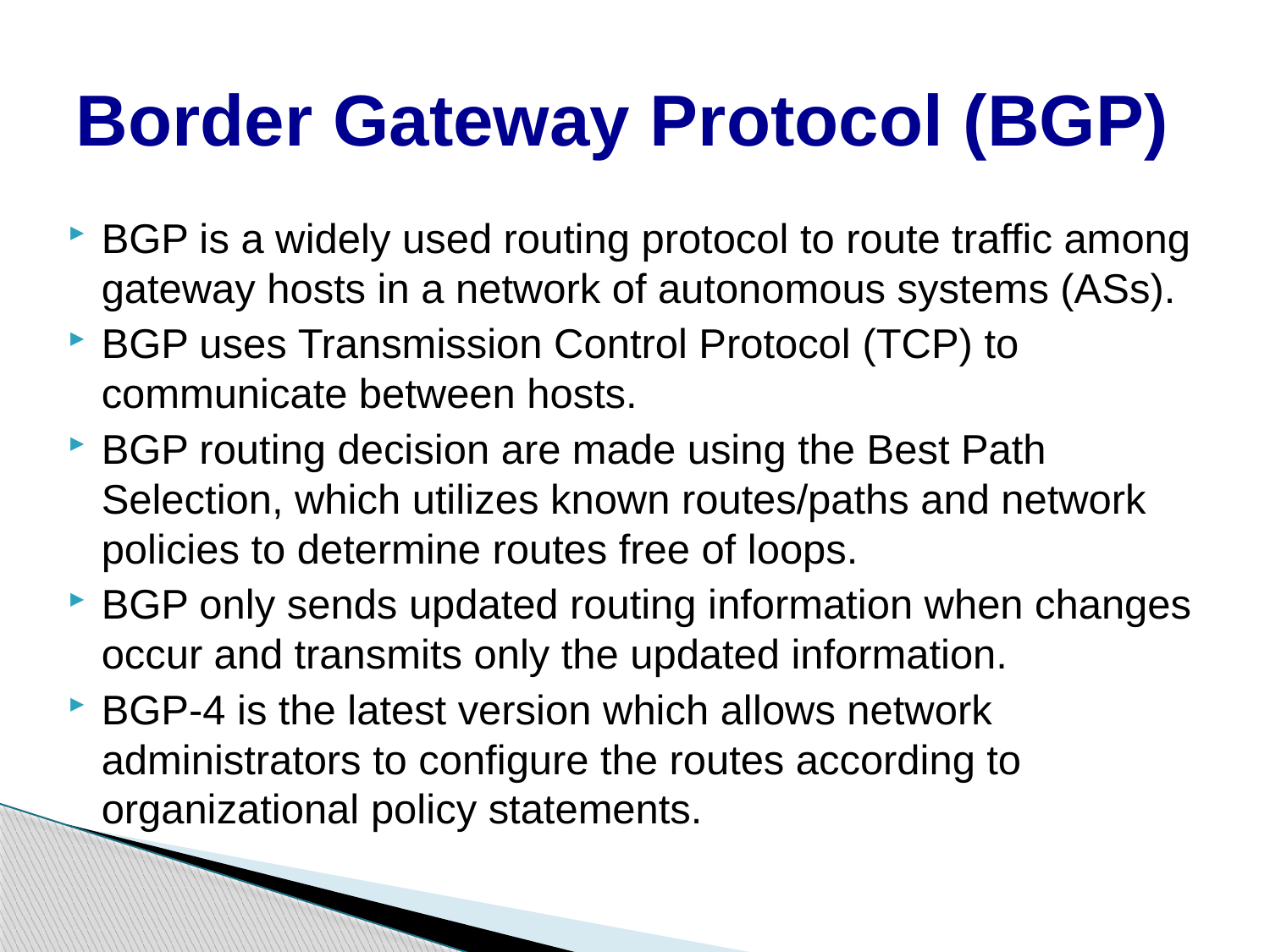

# Border Gateway Protocol (BGP)
BGP is a widely used routing protocol to route traffic among gateway hosts in a network of autonomous systems (ASs).
BGP uses Transmission Control Protocol (TCP) to communicate between hosts.
BGP routing decision are made using the Best Path Selection, which utilizes known routes/paths and network policies to determine routes free of loops.
BGP only sends updated routing information when changes occur and transmits only the updated information.
BGP-4 is the latest version which allows network administrators to configure the routes according to organizational policy statements.